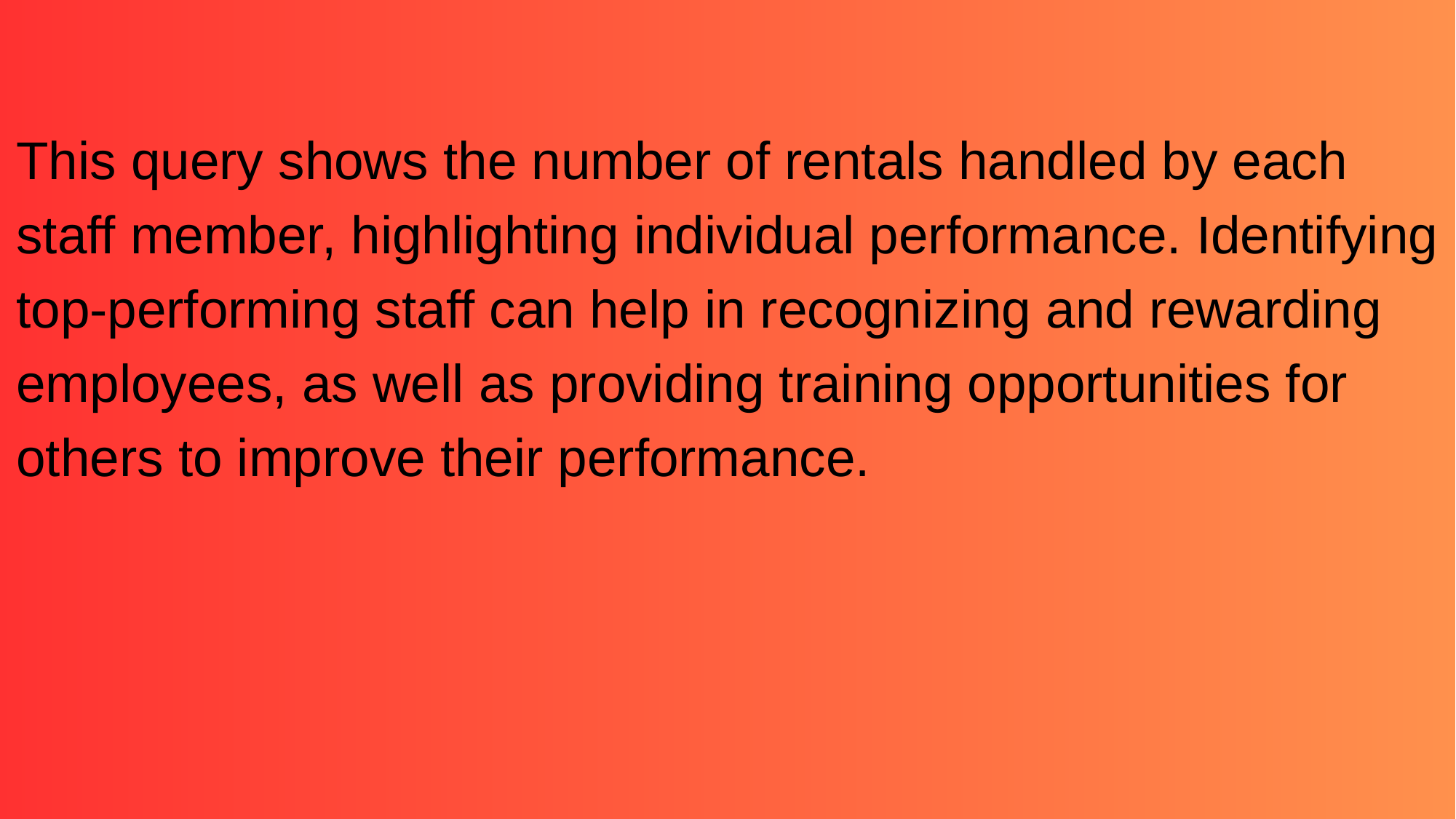

This query shows the number of rentals handled by each staff member, highlighting individual performance. Identifying top-performing staff can help in recognizing and rewarding employees, as well as providing training opportunities for others to improve their performance.